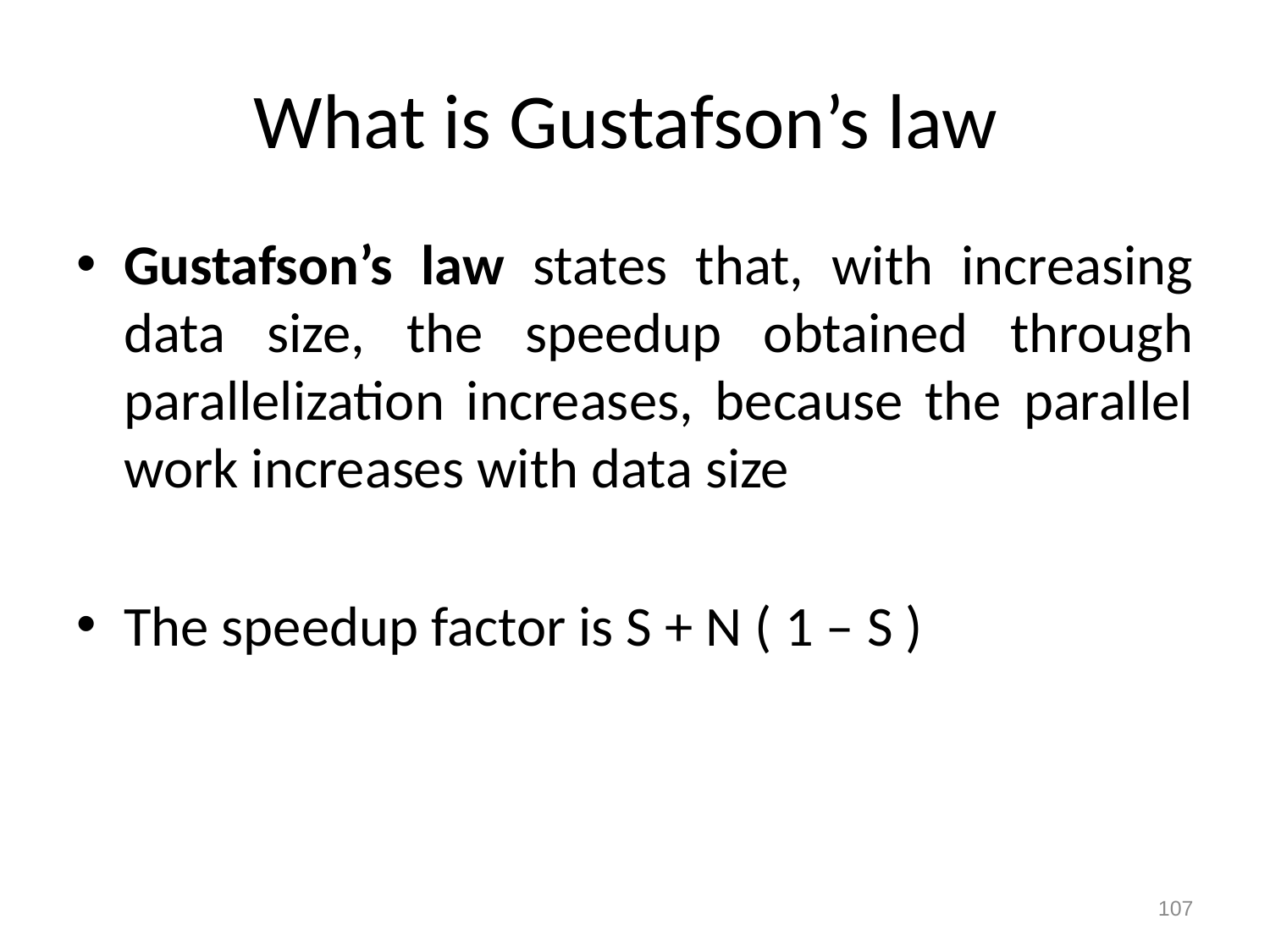

# What is Gustafson’s law
Gustafson’s law states that, with increasing data size, the speedup obtained through parallelization increases, because the parallel work increases with data size

The speedup factor is S + N ( 1 – S )
107